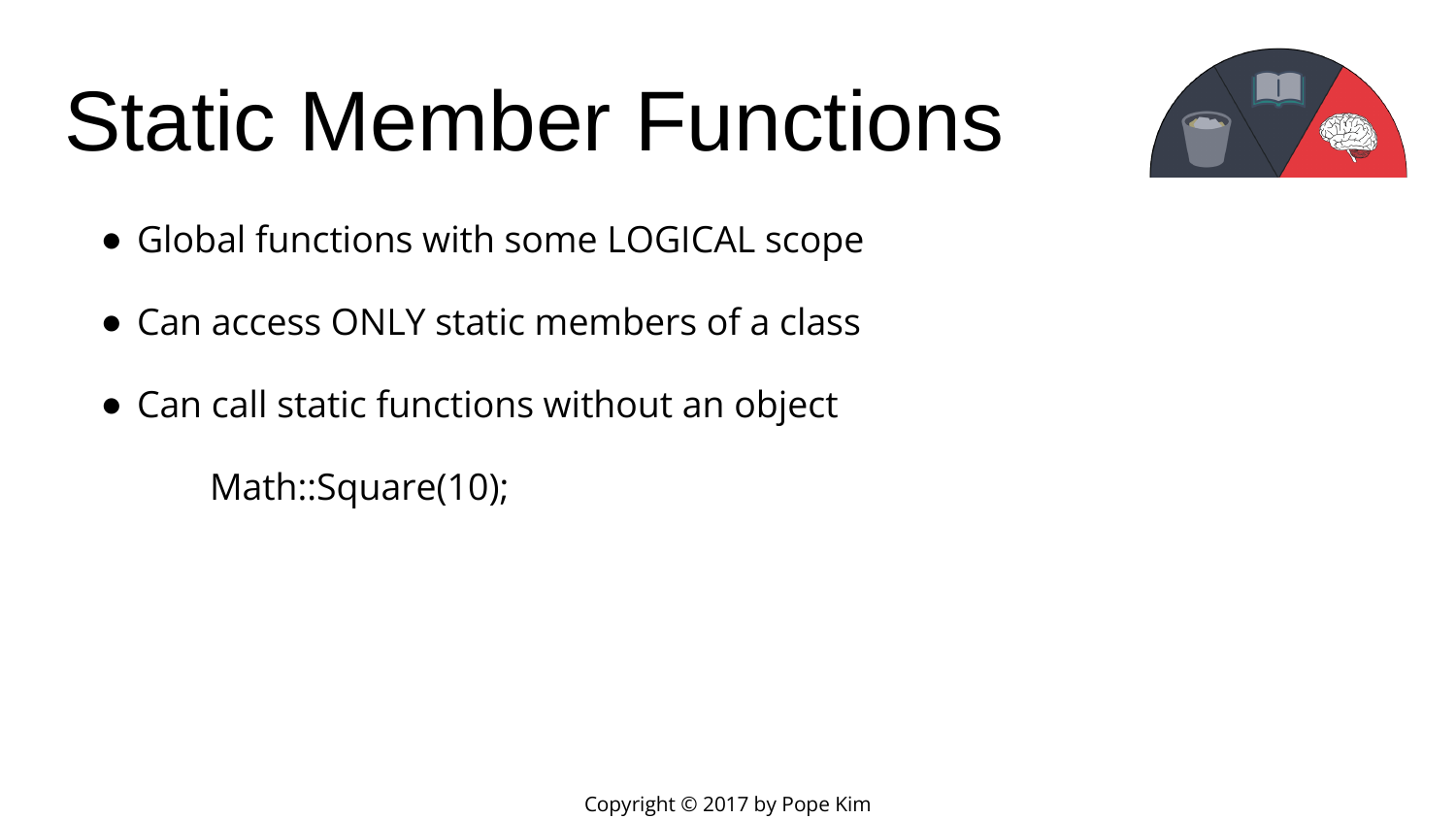

# Static Member Functions
Global functions with some LOGICAL scope
Can access ONLY static members of a class
Can call static functions without an object
	Math::Square(10);